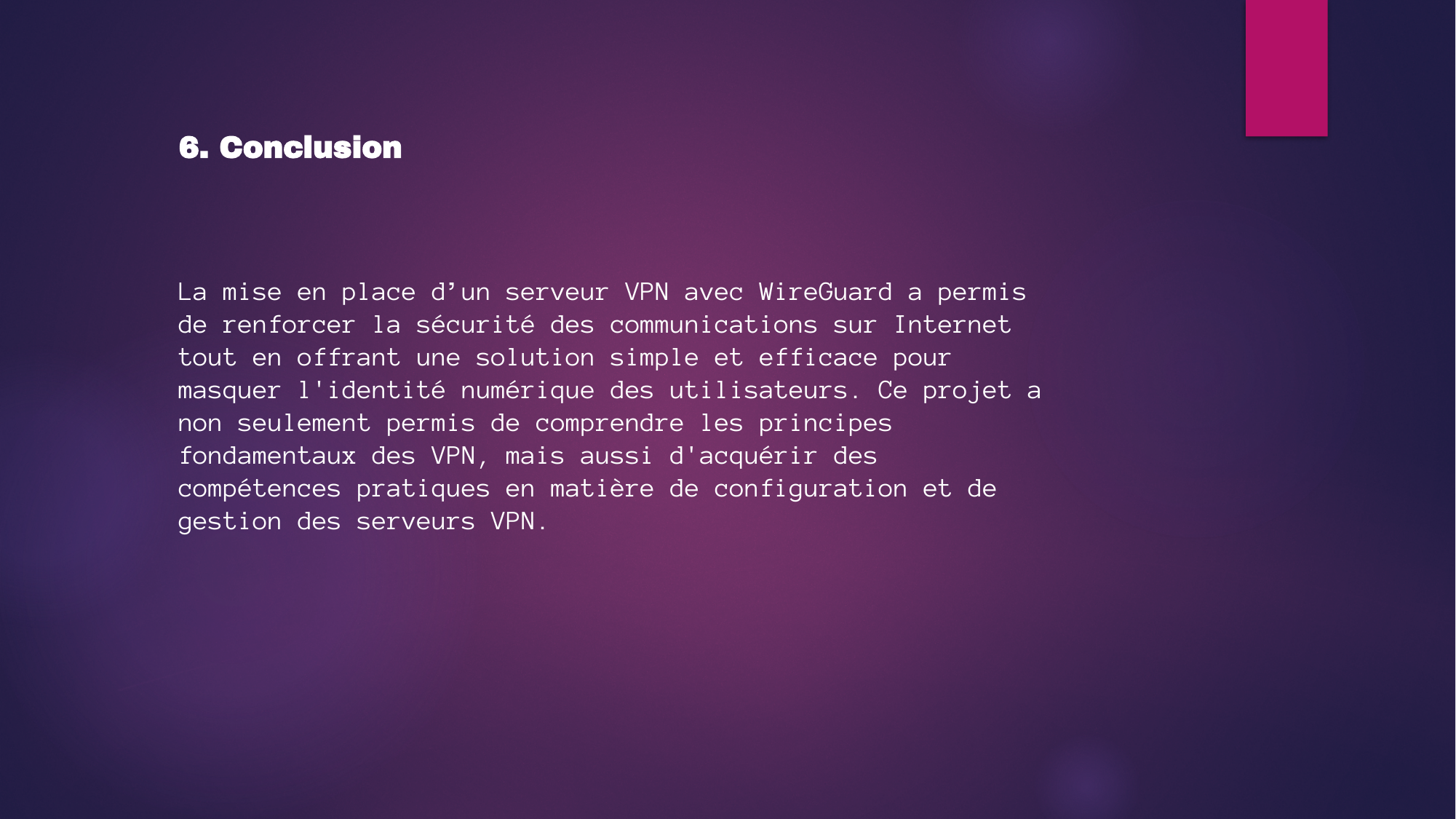

6. Conclusion

La mise en place d’un serveur VPN avec WireGuard a permis de renforcer la sécurité des communications sur Internet tout en offrant une solution simple et efficace pour masquer l'identité numérique des utilisateurs. Ce projet a non seulement permis de comprendre les principes fondamentaux des VPN, mais aussi d'acquérir des compétences pratiques en matière de configuration et de gestion des serveurs VPN.